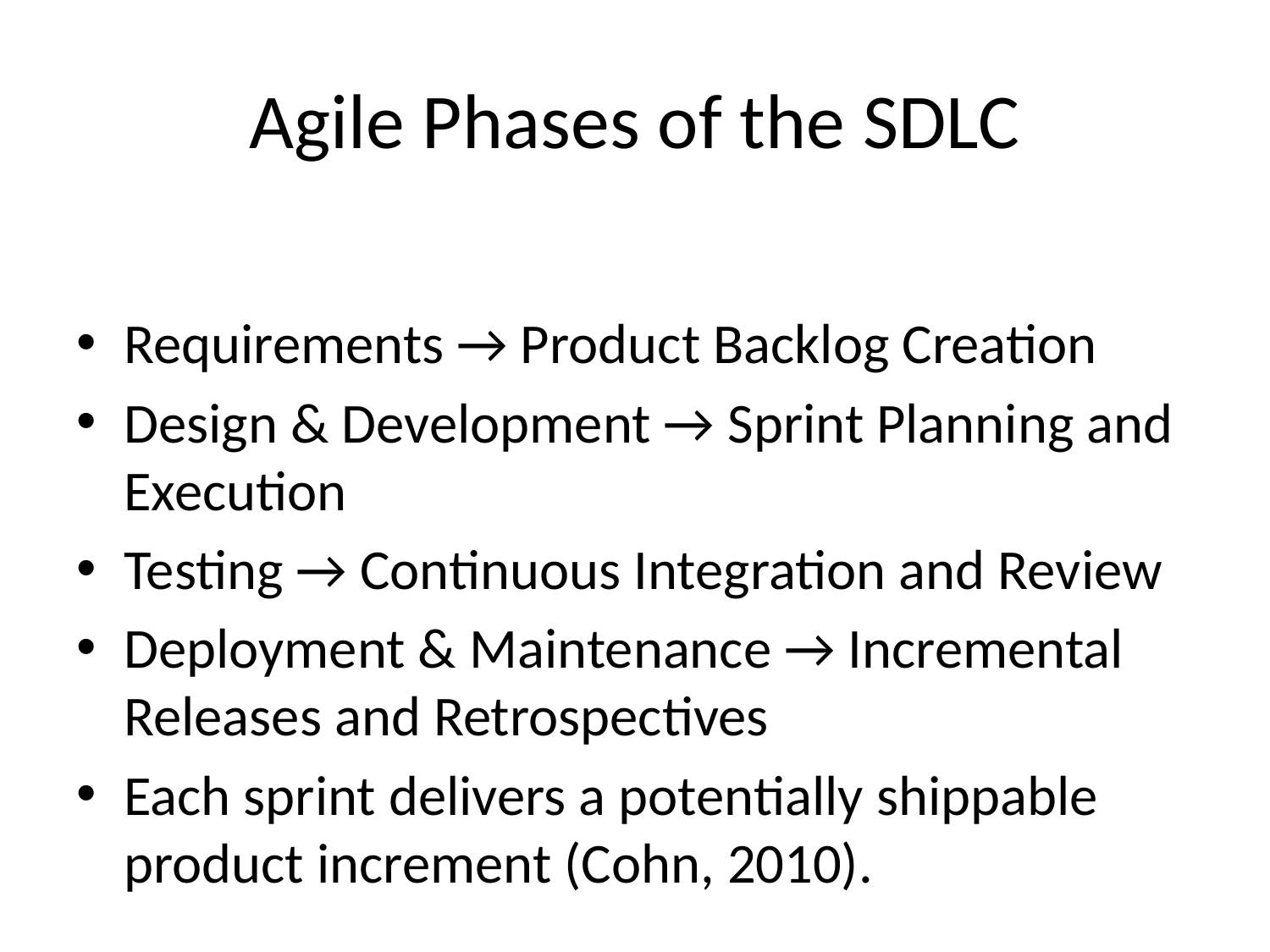

# Agile Phases of the SDLC

Requirements → Product Backlog Creation
Design & Development → Sprint Planning and Execution
Testing → Continuous Integration and Review
Deployment & Maintenance → Incremental Releases and Retrospectives
Each sprint delivers a potentially shippable product increment (Cohn, 2010).